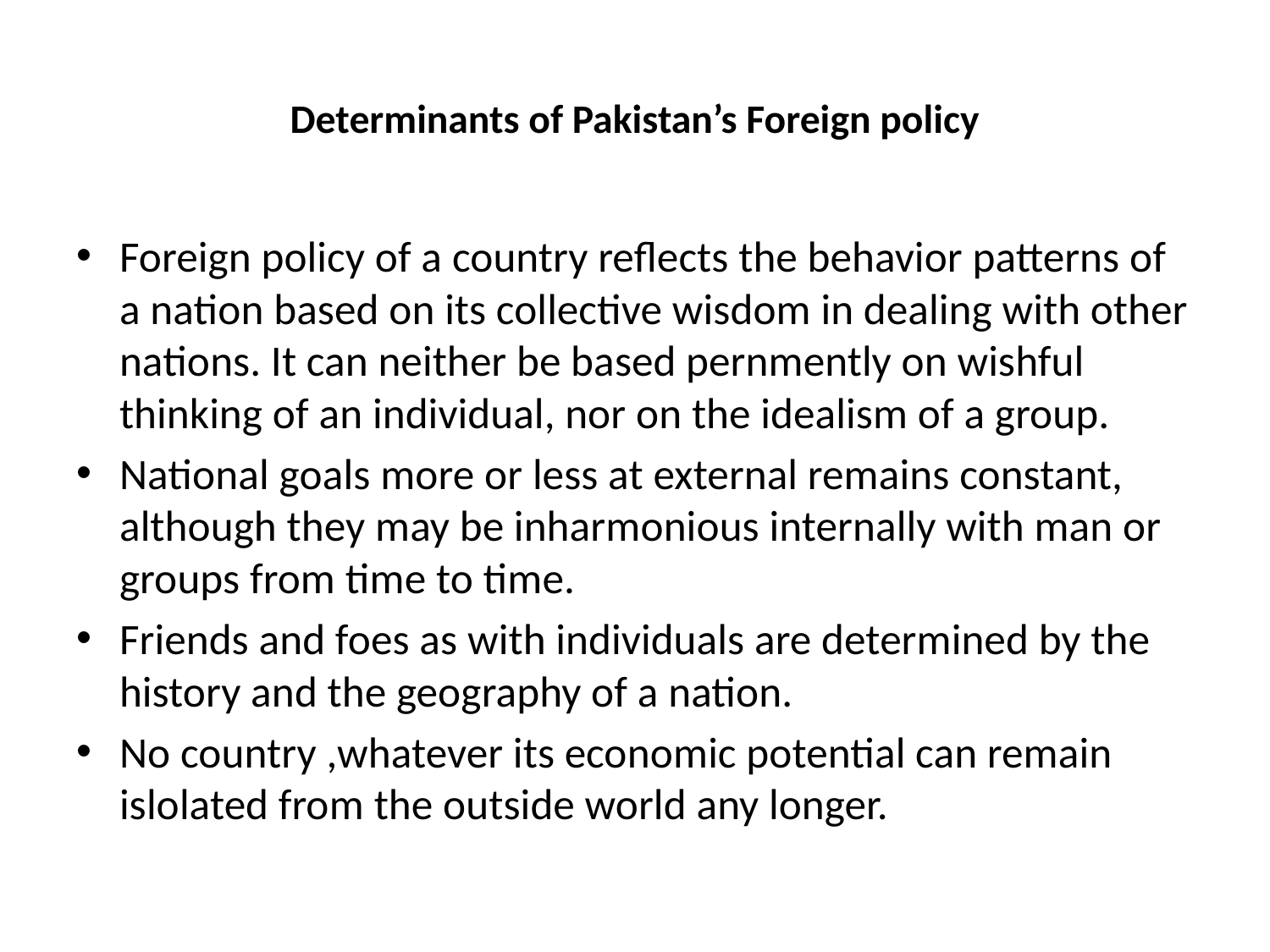

# Determinants of Pakistan’s Foreign policy
Foreign policy of a country reflects the behavior patterns of a nation based on its collective wisdom in dealing with other nations. It can neither be based pernmently on wishful thinking of an individual, nor on the idealism of a group.
National goals more or less at external remains constant, although they may be inharmonious internally with man or groups from time to time.
Friends and foes as with individuals are determined by the history and the geography of a nation.
No country ,whatever its economic potential can remain islolated from the outside world any longer.